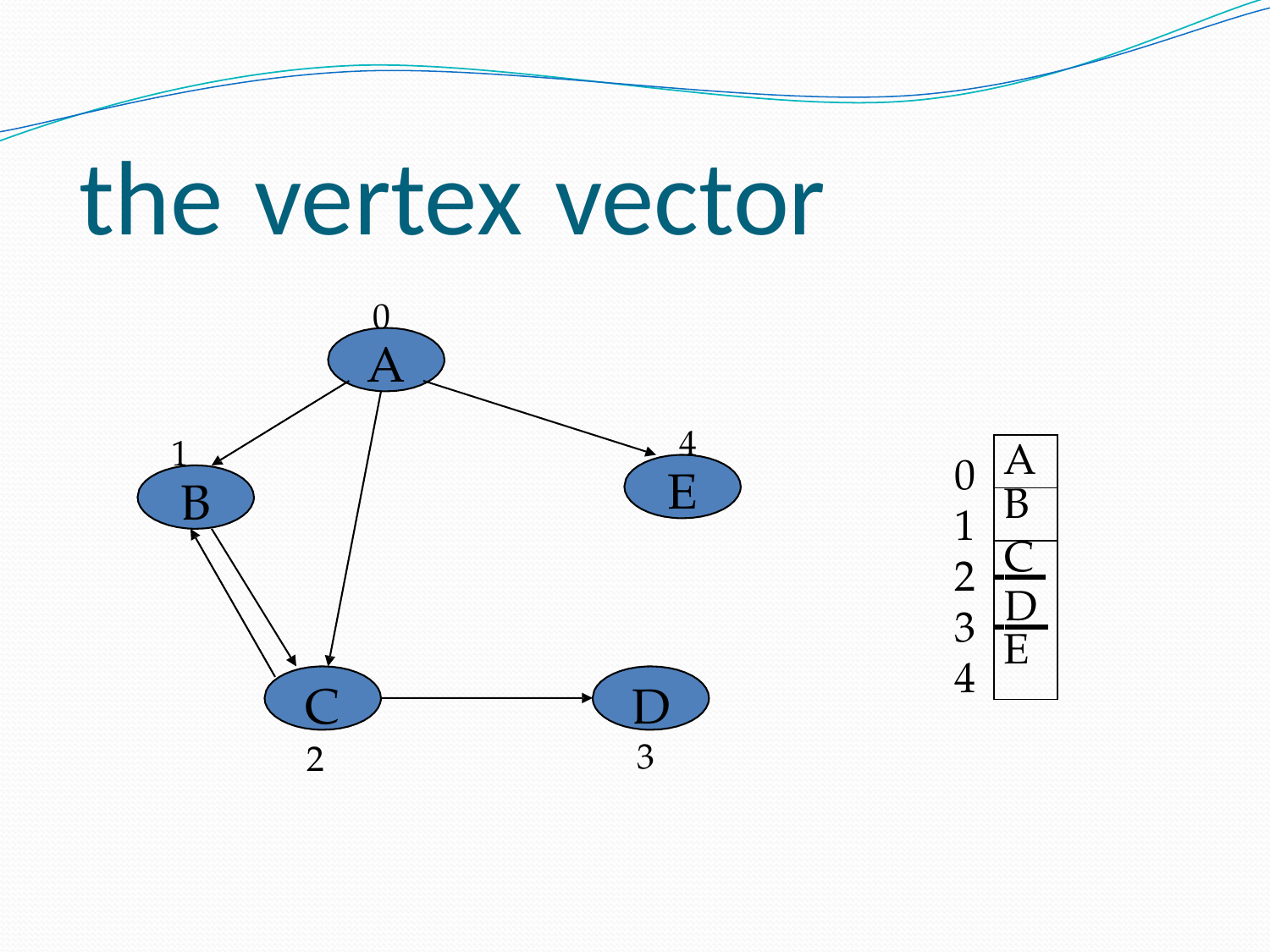

# the vertex vector
0
A

4
E
1
B
| A |
| --- |
| B |
| C D E |
0
1
2
3
4

C
2
D
3